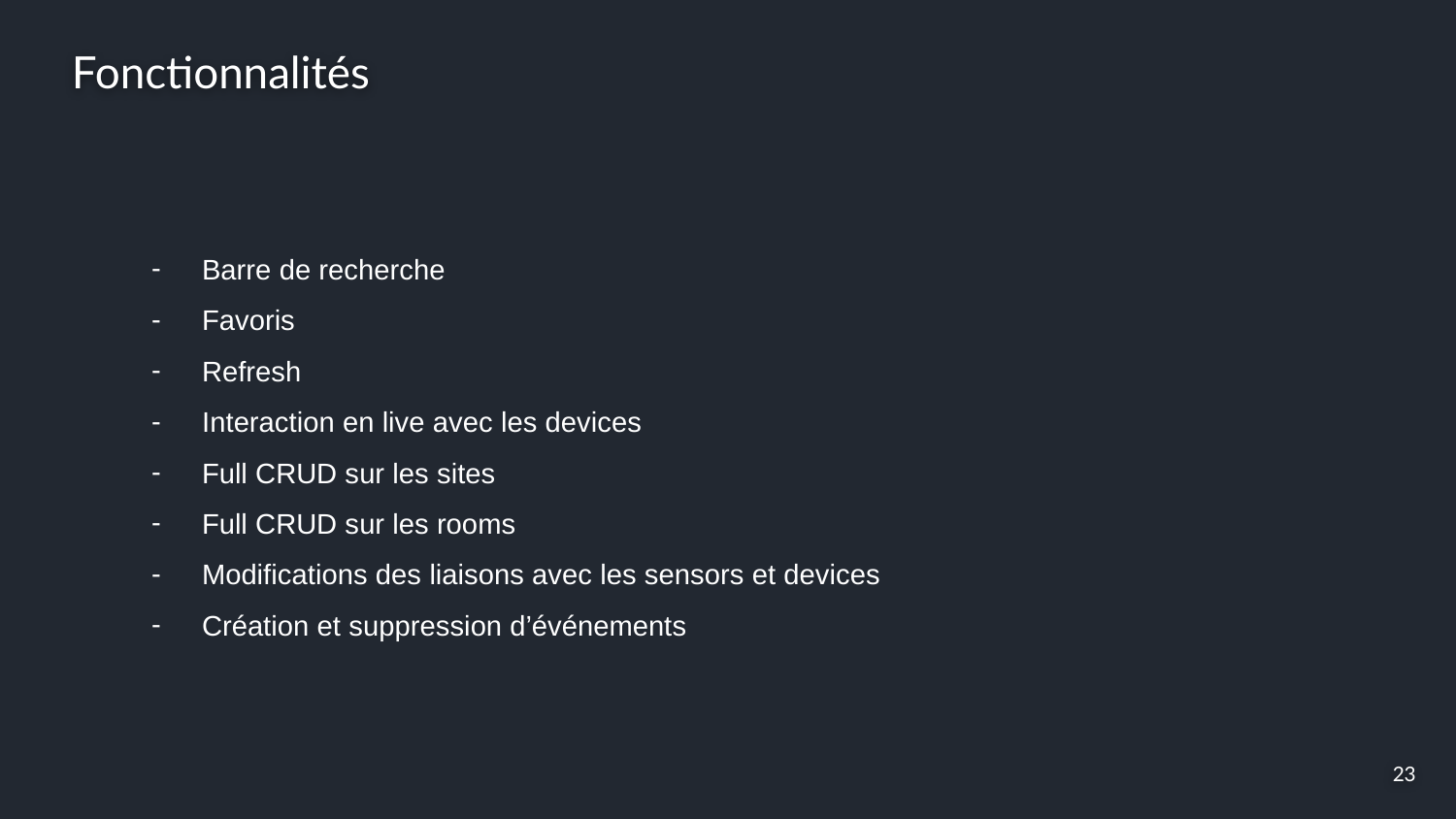

Fonctionnalités
Barre de recherche
Favoris
Refresh
Interaction en live avec les devices
Full CRUD sur les sites
Full CRUD sur les rooms
Modifications des liaisons avec les sensors et devices
Création et suppression d’événements
23